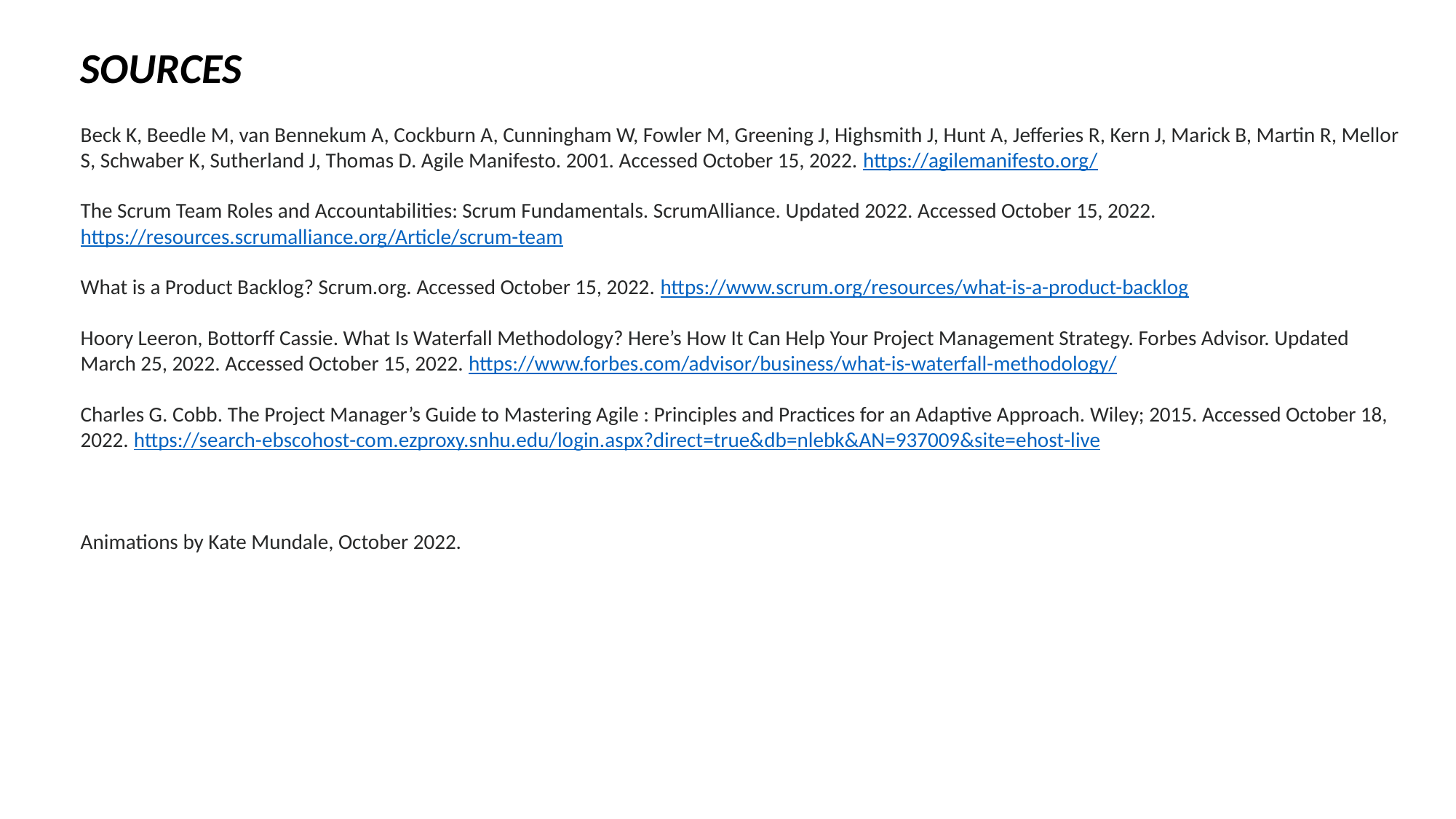

SOURCES
Beck K, Beedle M, van Bennekum A, Cockburn A, Cunningham W, Fowler M, Greening J, Highsmith J, Hunt A, Jefferies R, Kern J, Marick B, Martin R, Mellor S, Schwaber K, Sutherland J, Thomas D. Agile Manifesto. 2001. Accessed October 15, 2022. https://agilemanifesto.org/

The Scrum Team Roles and Accountabilities: Scrum Fundamentals. ScrumAlliance. Updated 2022. Accessed October 15, 2022. https://resources.scrumalliance.org/Article/scrum-team

What is a Product Backlog? Scrum.org. Accessed October 15, 2022. https://www.scrum.org/resources/what-is-a-product-backlog

Hoory Leeron, Bottorff Cassie. What Is Waterfall Methodology? Here’s How It Can Help Your Project Management Strategy. Forbes Advisor. Updated March 25, 2022. Accessed October 15, 2022. https://www.forbes.com/advisor/business/what-is-waterfall-methodology/

Charles G. Cobb. The Project Manager’s Guide to Mastering Agile : Principles and Practices for an Adaptive Approach. Wiley; 2015. Accessed October 18, 2022. https://search-ebscohost-com.ezproxy.snhu.edu/login.aspx?direct=true&db=nlebk&AN=937009&site=ehost-live

Animations by Kate Mundale, October 2022.